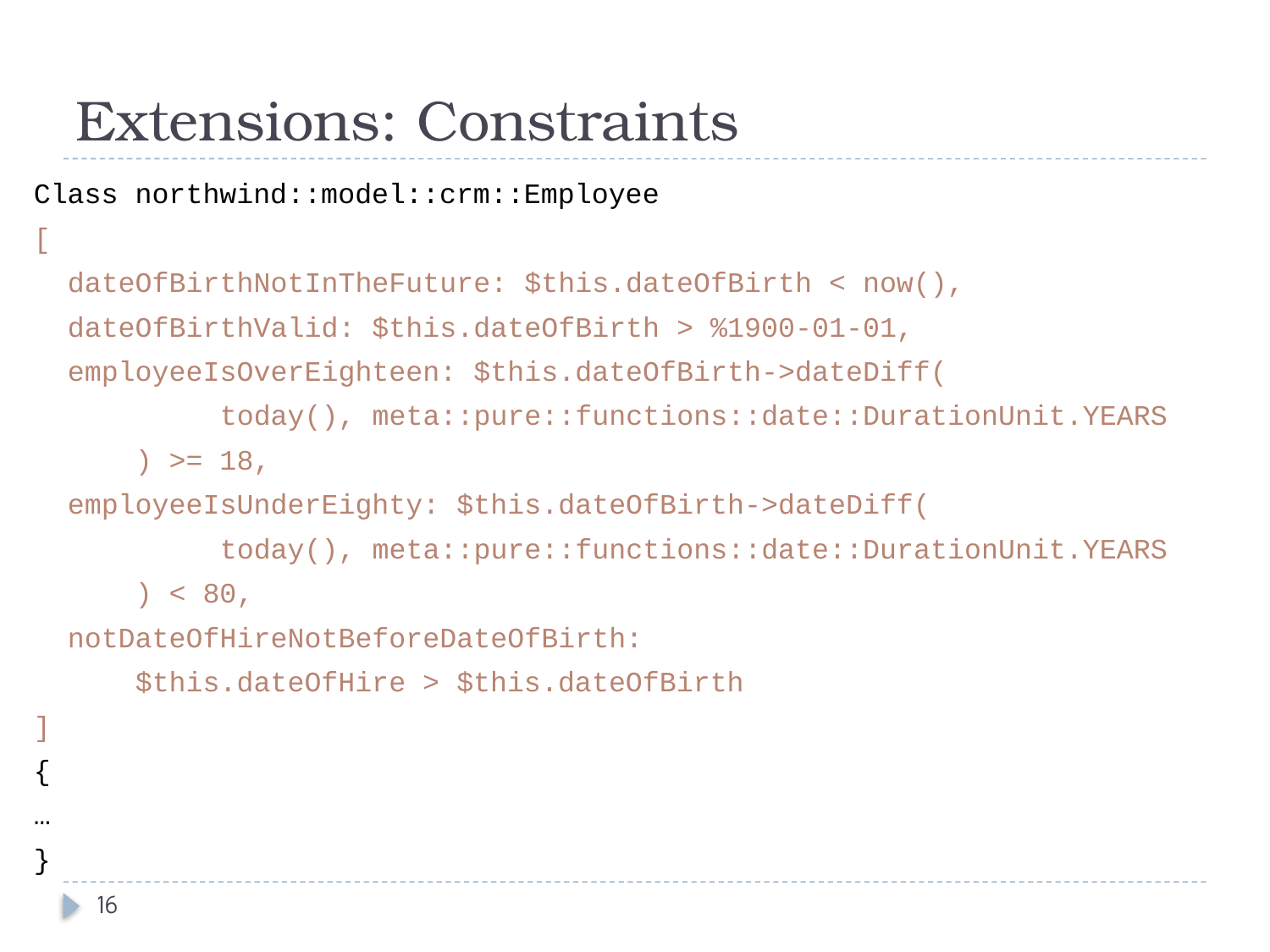

# Extensions: Constraints
Class northwind::model::crm::Employee
[
  dateOfBirthNotInTheFuture: $this.dateOfBirth < now(),
  dateOfBirthValid: $this.dateOfBirth > %1900-01-01,
  employeeIsOverEighteen: $this.dateOfBirth->dateDiff(
           today(), meta::pure::functions::date::DurationUnit.YEARS
      ) >= 18,
  employeeIsUnderEighty: $this.dateOfBirth->dateDiff(
           today(), meta::pure::functions::date::DurationUnit.YEARS
      ) < 80,
  notDateOfHireNotBeforeDateOfBirth:
      $this.dateOfHire > $this.dateOfBirth
]
{
…
}
16